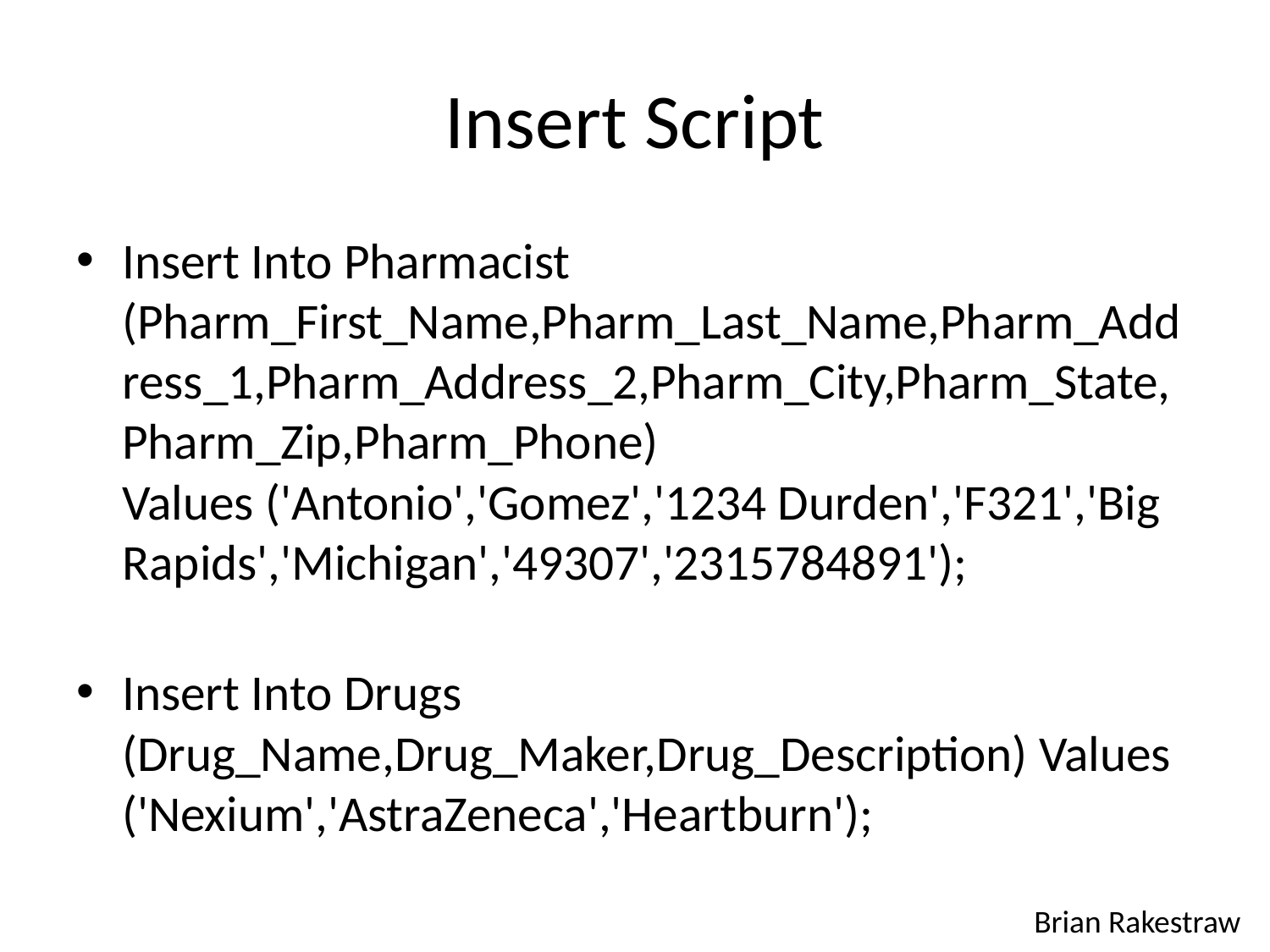

# Insert Script
Insert Into Pharmacist (Pharm_First_Name,Pharm_Last_Name,Pharm_Address_1,Pharm_Address_2,Pharm_City,Pharm_State,Pharm_Zip,Pharm_Phone)
Values ('Antonio','Gomez','1234 Durden','F321','Big Rapids','Michigan','49307','2315784891');
Insert Into Drugs (Drug_Name,Drug_Maker,Drug_Description) Values ('Nexium','AstraZeneca','Heartburn');
Brian Rakestraw